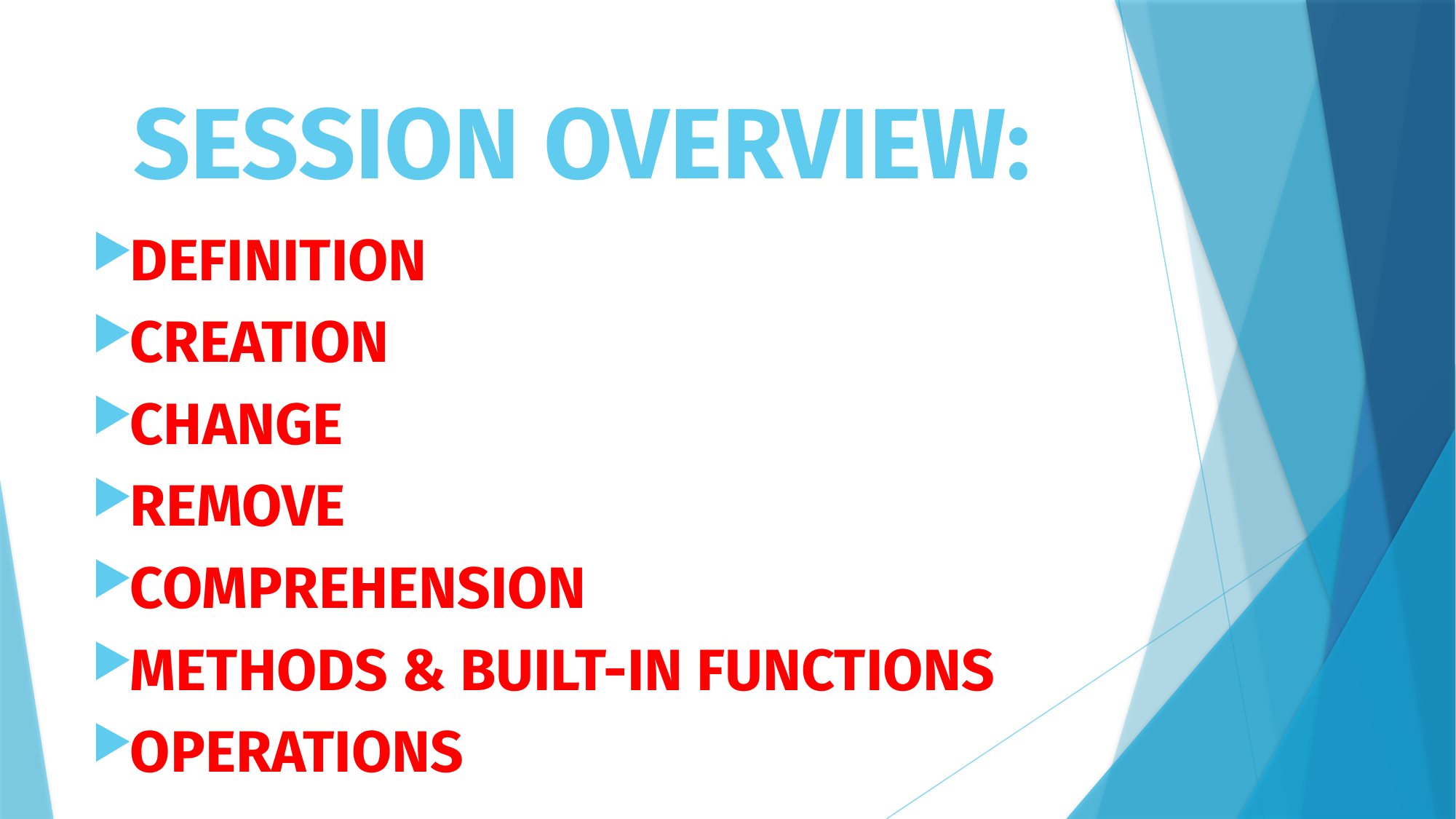

# SESSION OVERVIEW:
DEFINITION
CREATION
CHANGE
REMOVE
COMPREHENSION
METHODS & BUILT-IN FUNCTIONS
OPERATIONS